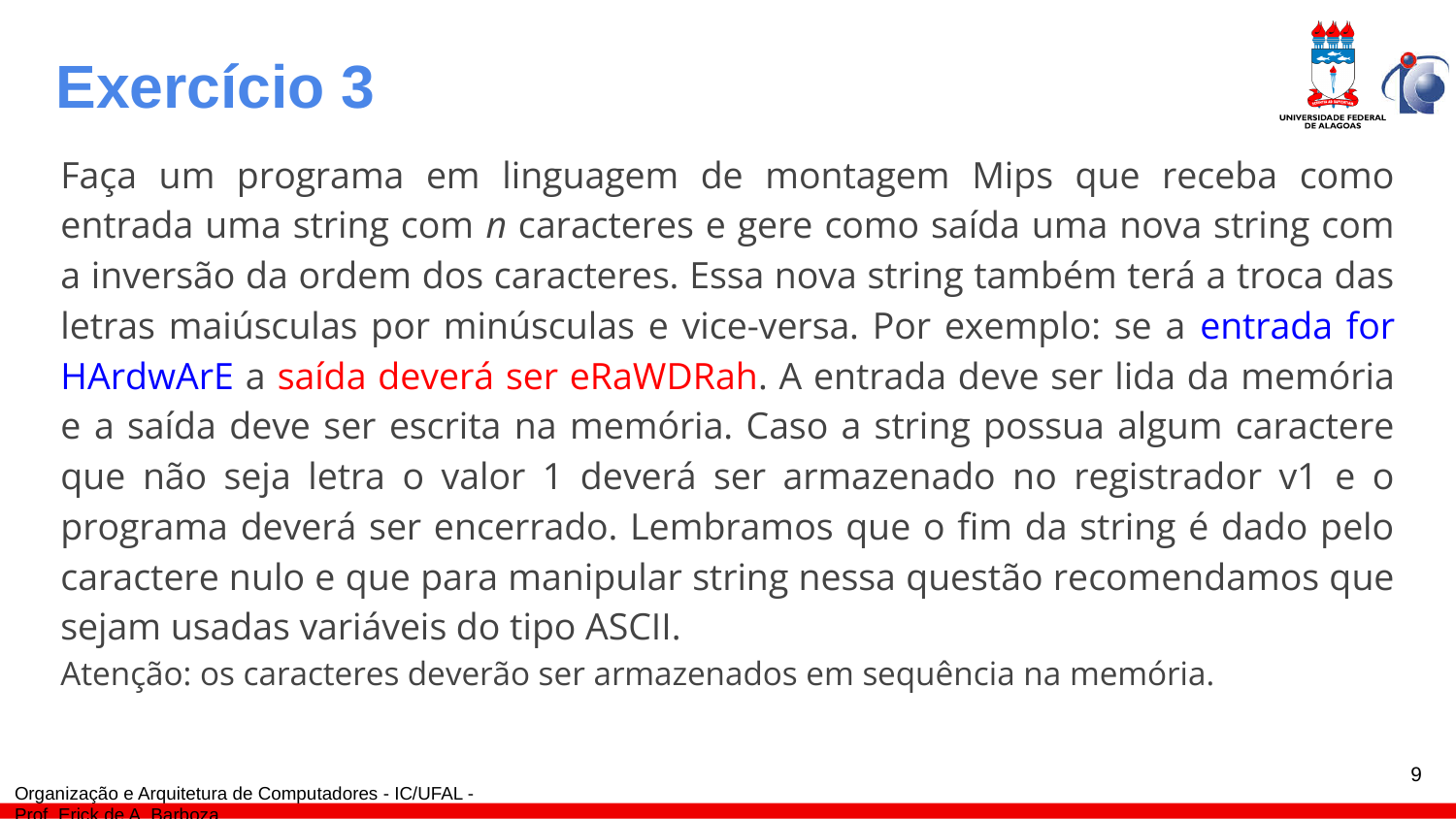

# Exercício 3
Faça um programa em linguagem de montagem Mips que receba como entrada uma string com n caracteres e gere como saída uma nova string com a inversão da ordem dos caracteres. Essa nova string também terá a troca das letras maiúsculas por minúsculas e vice-versa. Por exemplo: se a entrada for HArdwArE a saída deverá ser eRaWDRah. A entrada deve ser lida da memória e a saída deve ser escrita na memória. Caso a string possua algum caractere que não seja letra o valor 1 deverá ser armazenado no registrador v1 e o programa deverá ser encerrado. Lembramos que o fim da string é dado pelo caractere nulo e que para manipular string nessa questão recomendamos que sejam usadas variáveis do tipo ASCII.
Atenção: os caracteres deverão ser armazenados em sequência na memória.
9